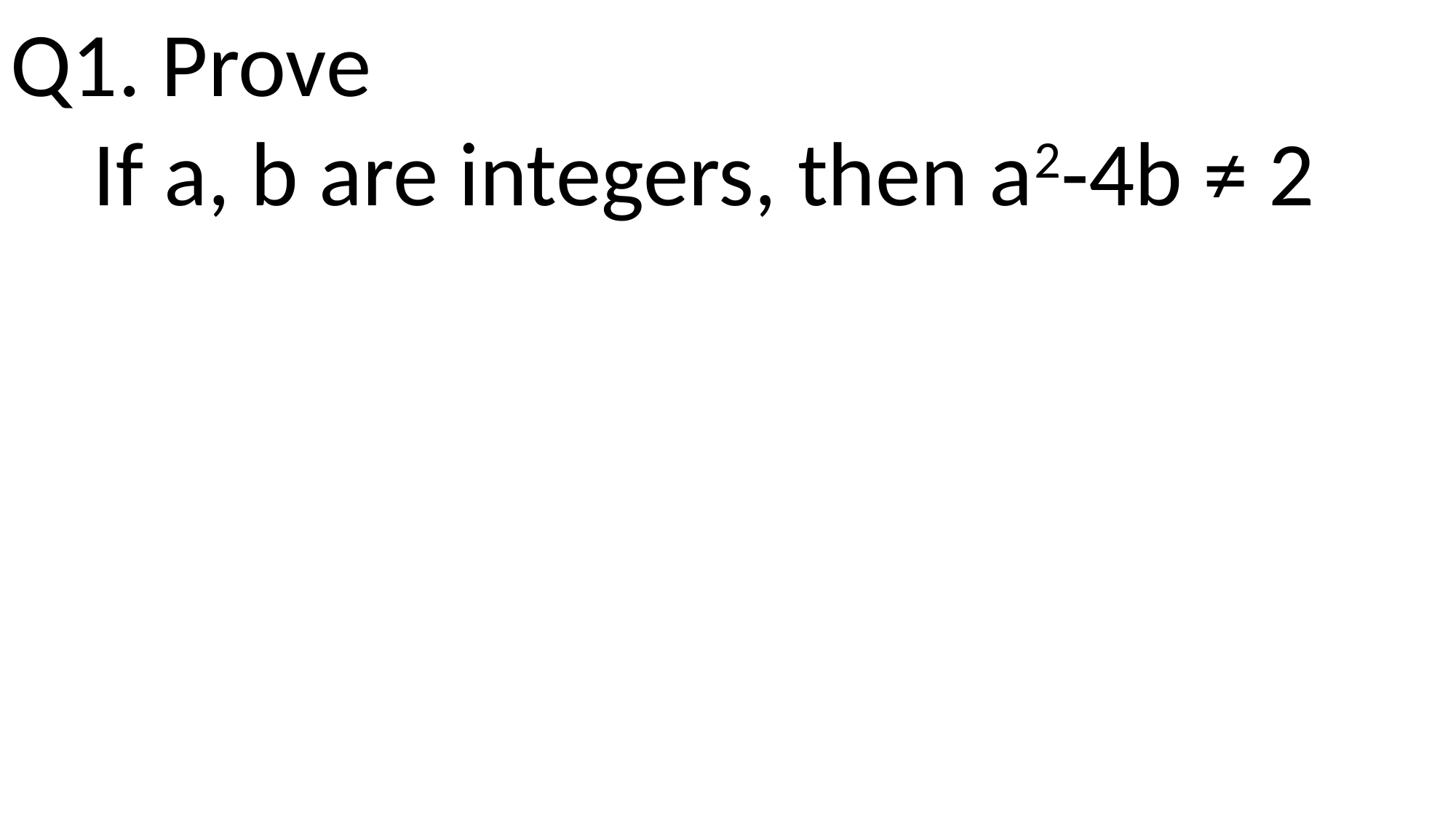

Q1. Prove
    If a, b are integers, then a2-4b ≠ 2